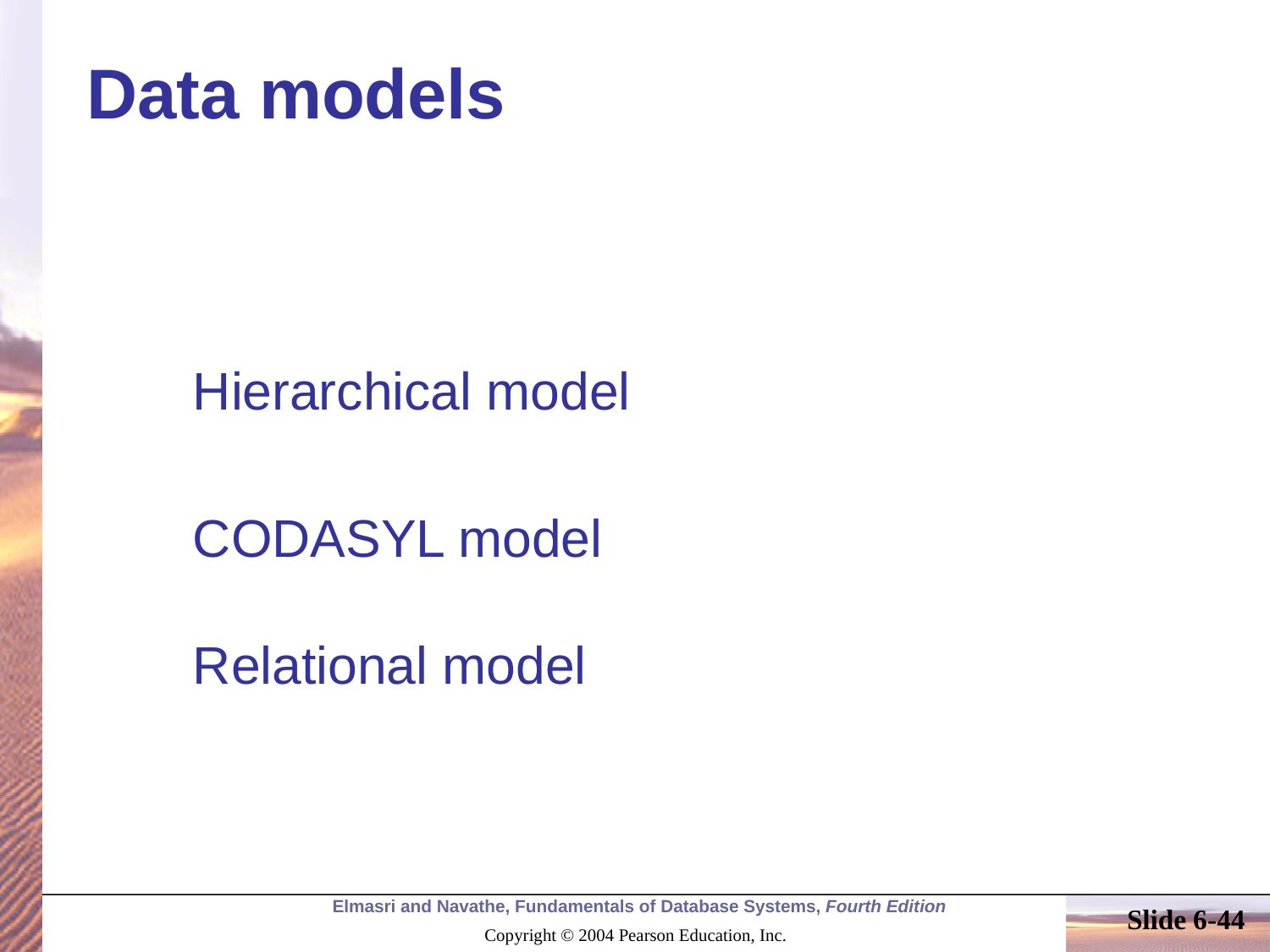

# Data models

Hierarchical model

CODASYL model

Relational model
Slide 6-44